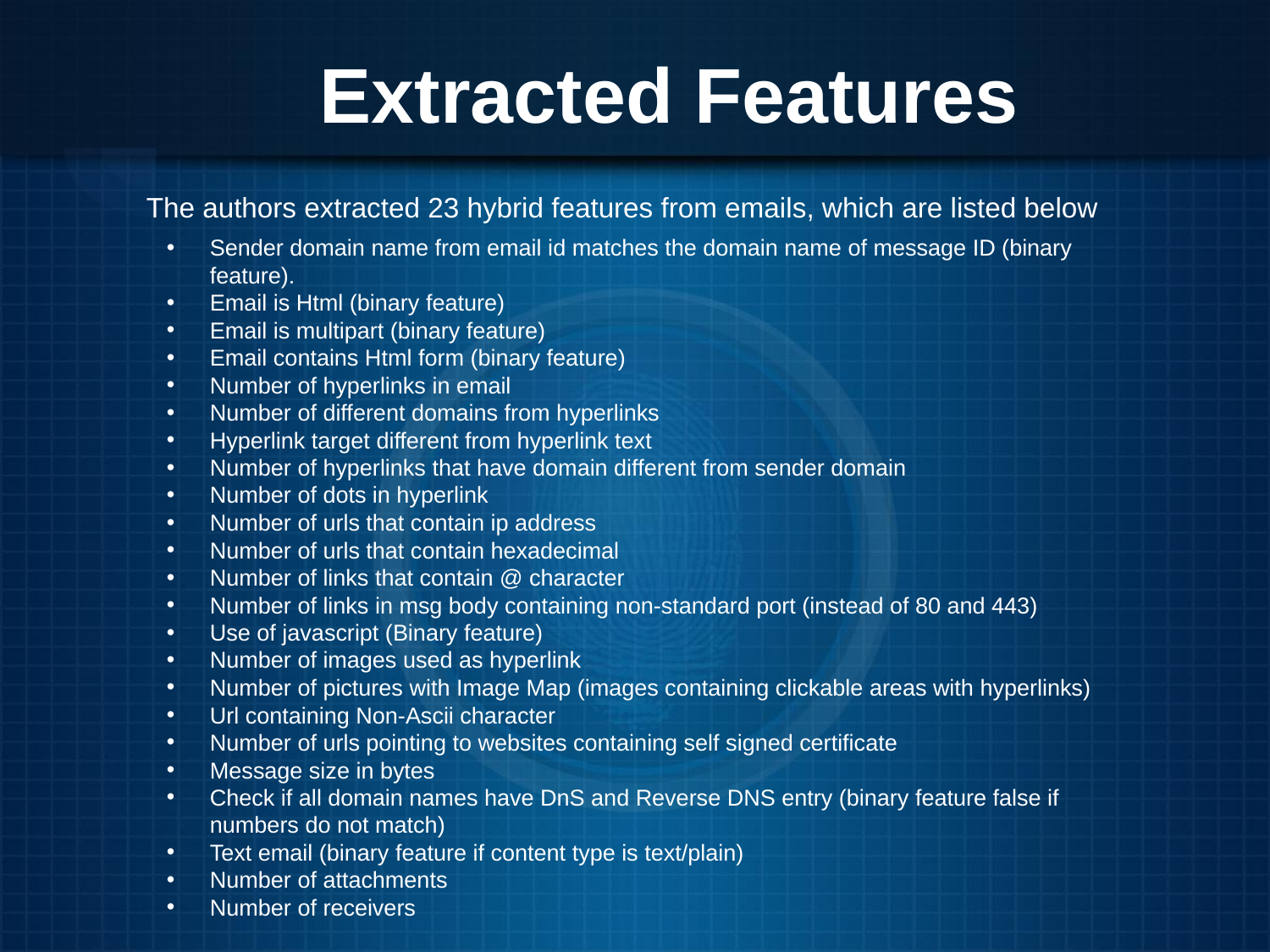

# Extracted Features
The authors extracted 23 hybrid features from emails, which are listed below
Sender domain name from email id matches the domain name of message ID (binary feature).
Email is Html (binary feature)
Email is multipart (binary feature)
Email contains Html form (binary feature)
Number of hyperlinks in email
Number of different domains from hyperlinks
Hyperlink target different from hyperlink text
Number of hyperlinks that have domain different from sender domain
Number of dots in hyperlink
Number of urls that contain ip address
Number of urls that contain hexadecimal
Number of links that contain @ character
Number of links in msg body containing non-standard port (instead of 80 and 443)
Use of javascript (Binary feature)
Number of images used as hyperlink
Number of pictures with Image Map (images containing clickable areas with hyperlinks)
Url containing Non-Ascii character
Number of urls pointing to websites containing self signed certificate
Message size in bytes
Check if all domain names have DnS and Reverse DNS entry (binary feature false if numbers do not match)
Text email (binary feature if content type is text/plain)
Number of attachments
Number of receivers